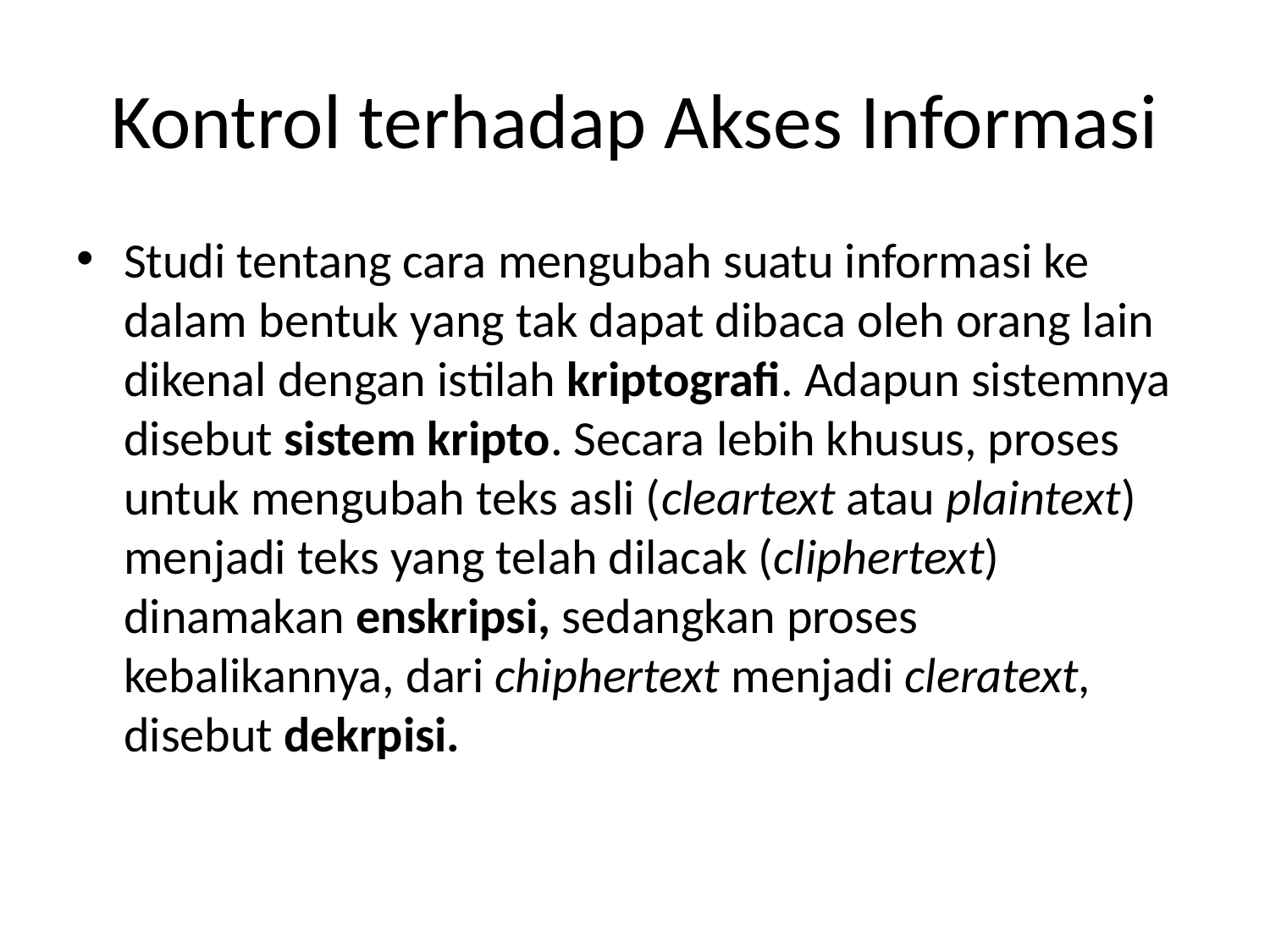

# Kontrol terhadap Akses Informasi
Studi tentang cara mengubah suatu informasi ke dalam bentuk yang tak dapat dibaca oleh orang lain dikenal dengan istilah kriptografi. Adapun sistemnya disebut sistem kripto. Secara lebih khusus, proses untuk mengubah teks asli (cleartext atau plaintext) menjadi teks yang telah dilacak (cliphertext) dinamakan enskripsi, sedangkan proses kebalikannya, dari chiphertext menjadi cleratext, disebut dekrpisi.